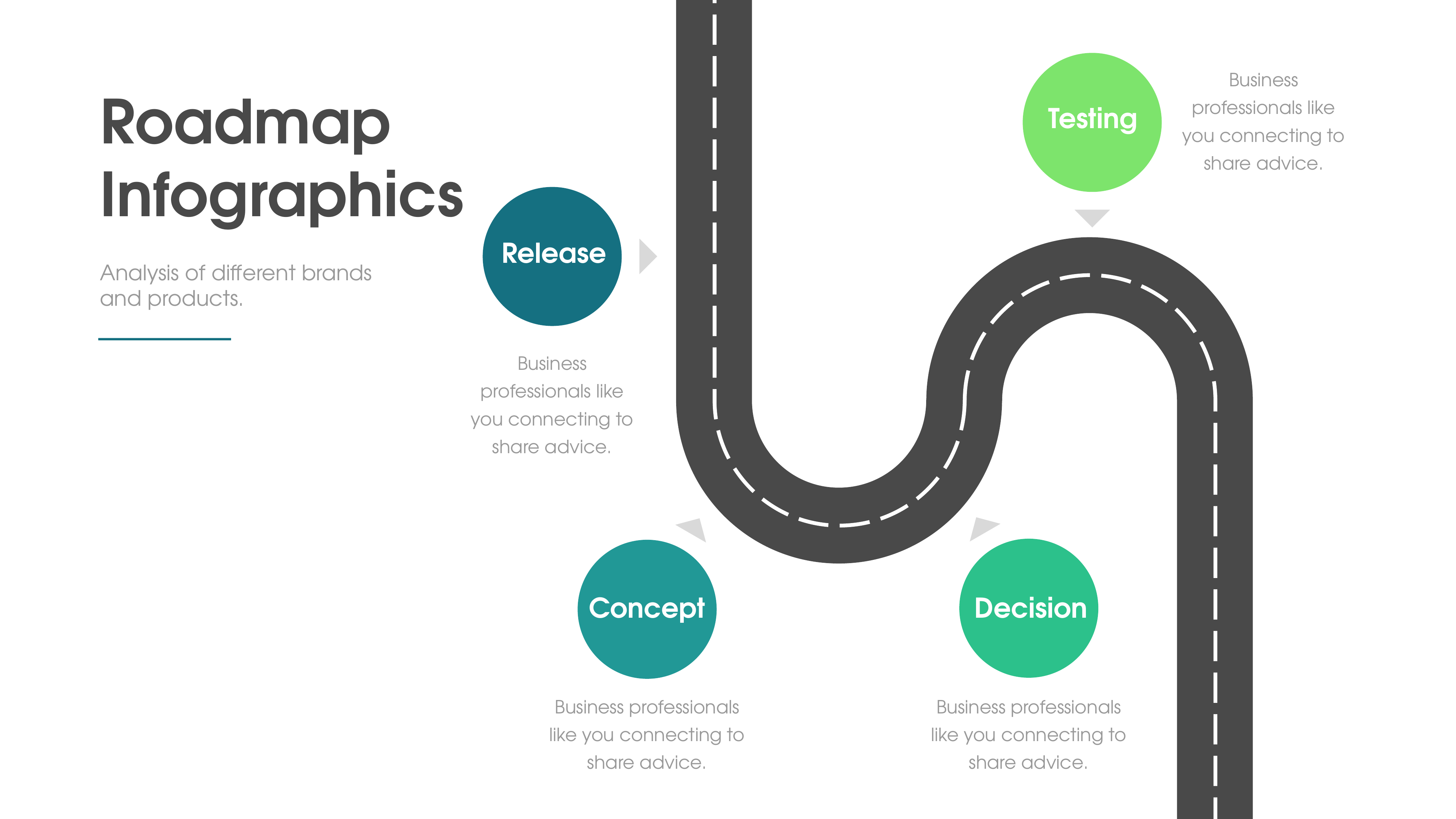

Business professionals like you connecting to share advice.

Roadmap
Infographics
Analysis of different brands and products.

Testing

Release
Business professionals like you connecting to share advice.

Concept
Decision
Business professionals like you connecting to share advice.
Business professionals like you connecting to share advice.